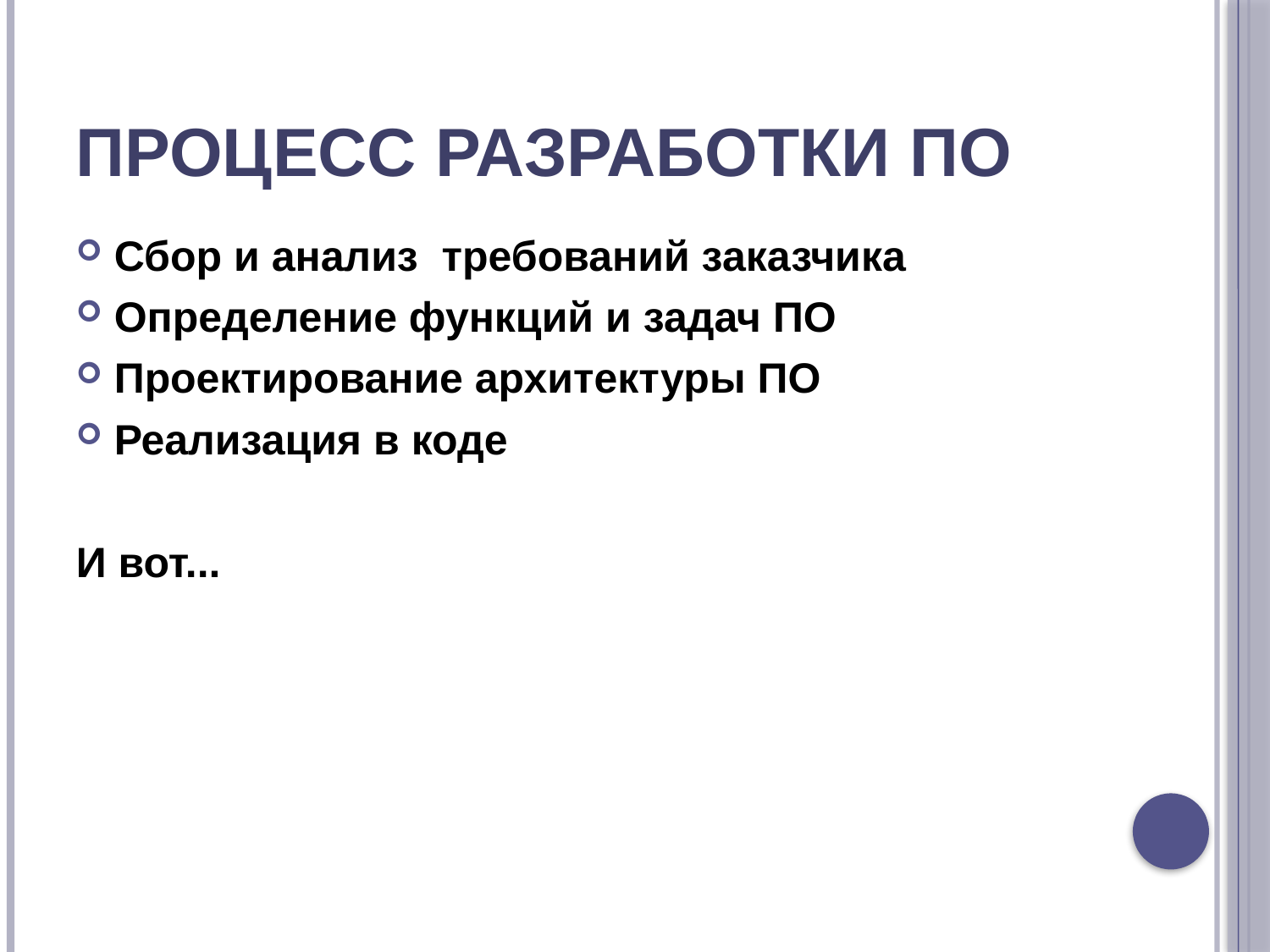

# Процесс разработки ПО
Сбор и анализ  требований заказчика
Определение функций и задач ПО
Проектирование архитектуры ПО
Реализация в коде

И вот...